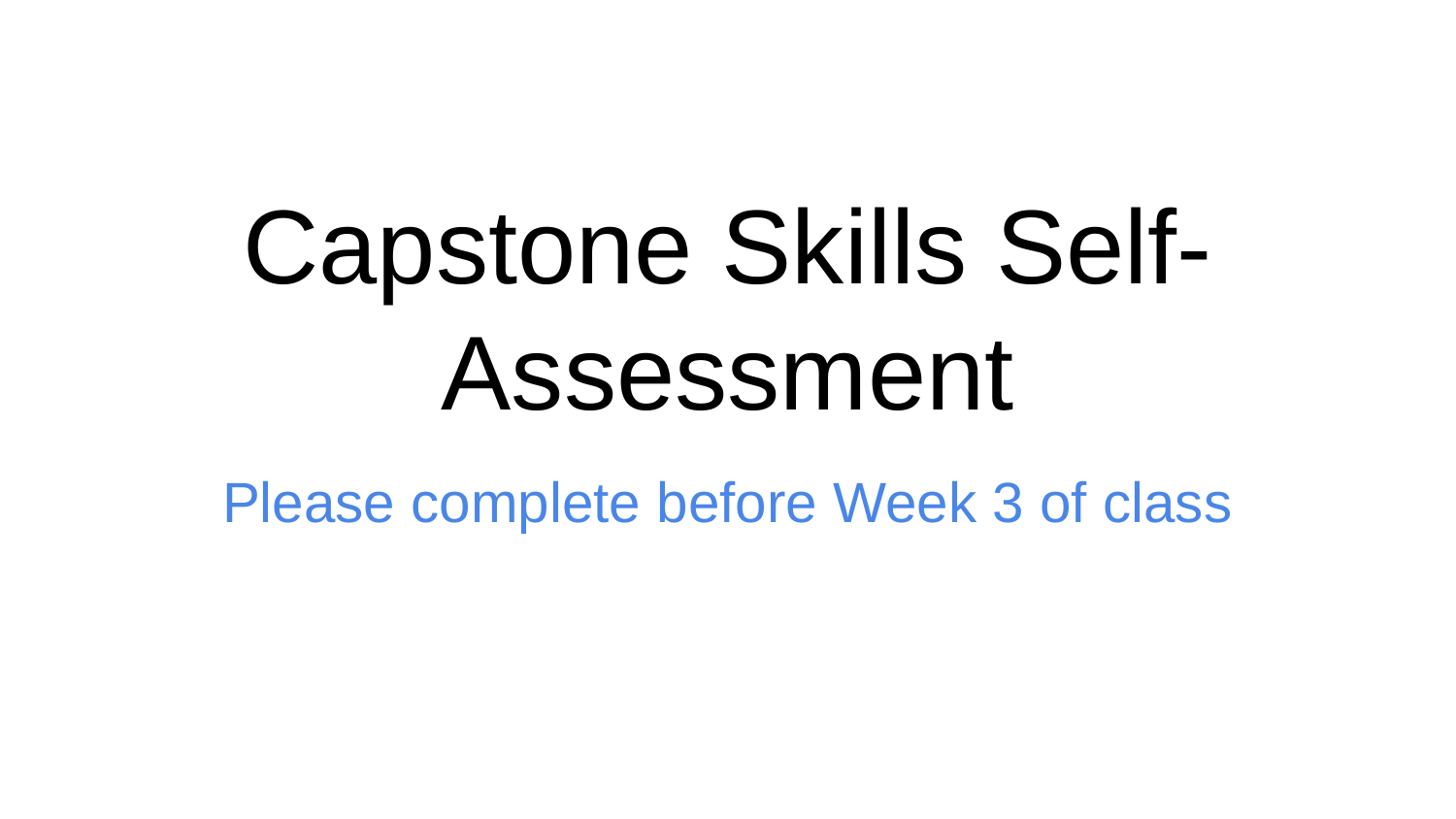

# Capstone Skills Self-Assessment
Please complete before Week 3 of class